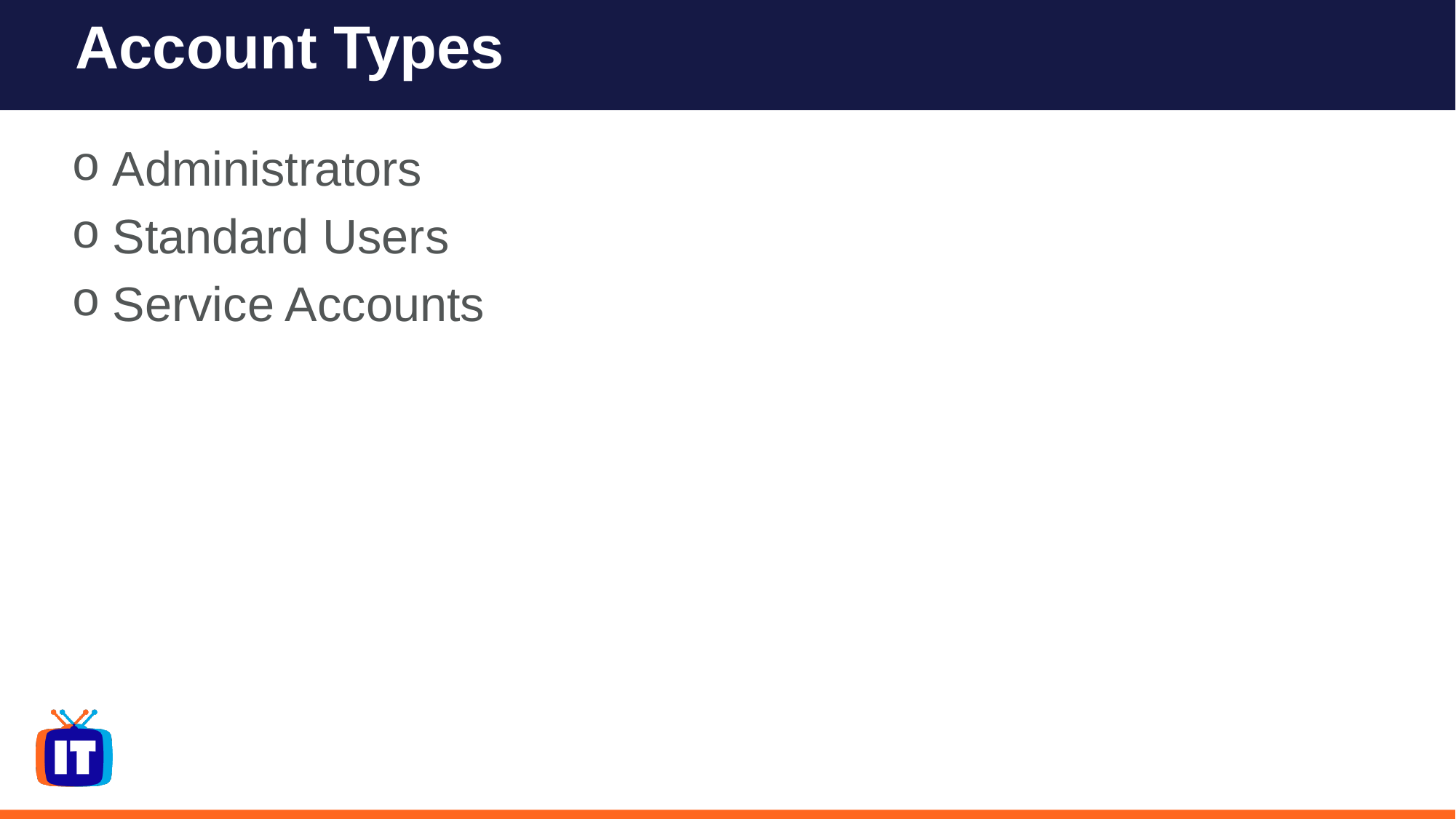

# Account Types
Administrators
Standard Users
Service Accounts